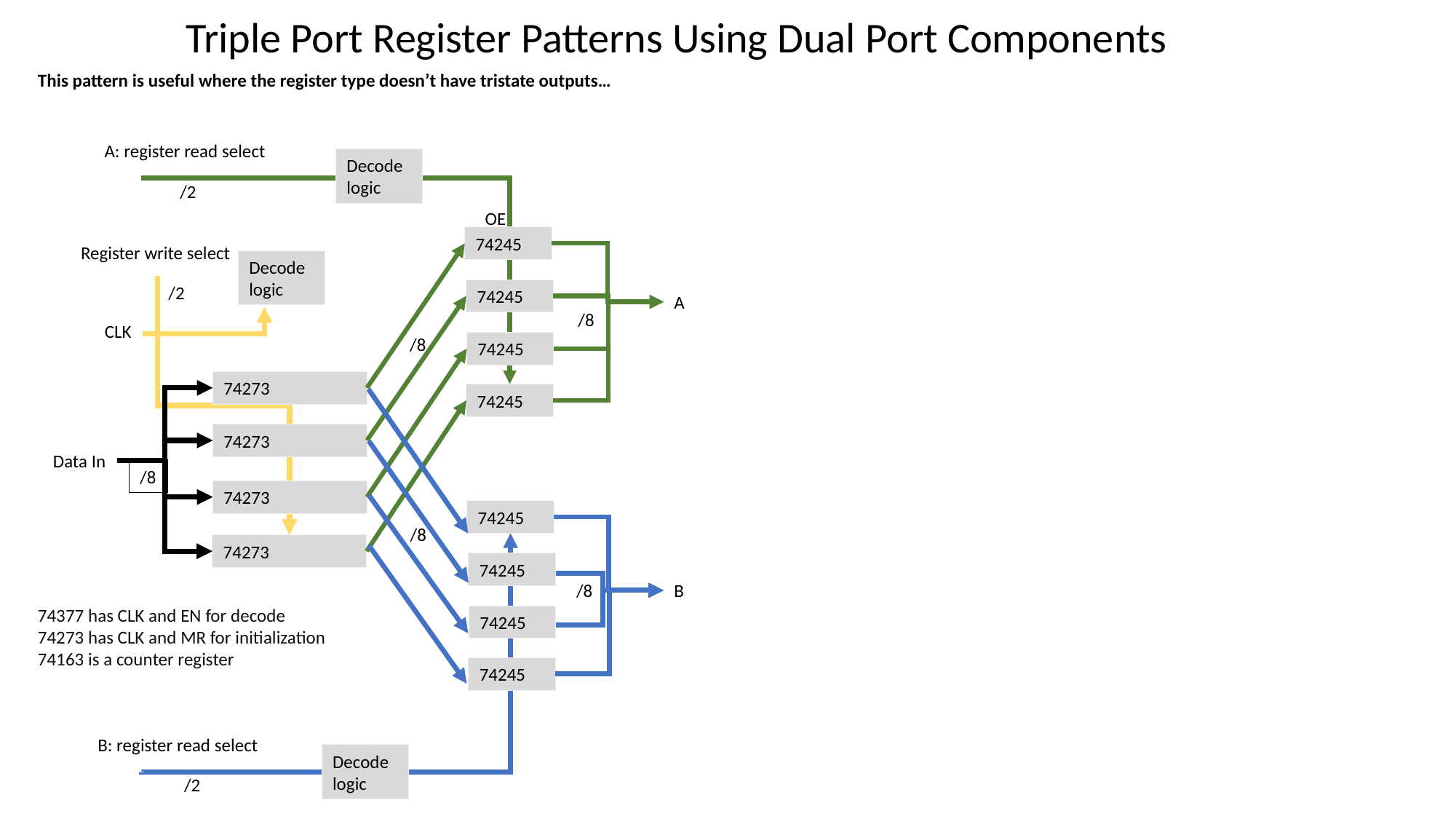

Triple Port Register Patterns Using Dual Port Components
This pattern is useful where the register type doesn’t have tristate outputs…
A: register read select
Decode logic
/2
OE
74245
Register write select
Decode logic
/2
74245
A
/8
CLK
/8
74245
74273
74245
74273
Data In
/8
74273
74245
/8
74273
74245
/8
B
74377 has CLK and EN for decode
74273 has CLK and MR for initialization
74163 is a counter register
74245
74245
B: register read select
Decode logic
/2